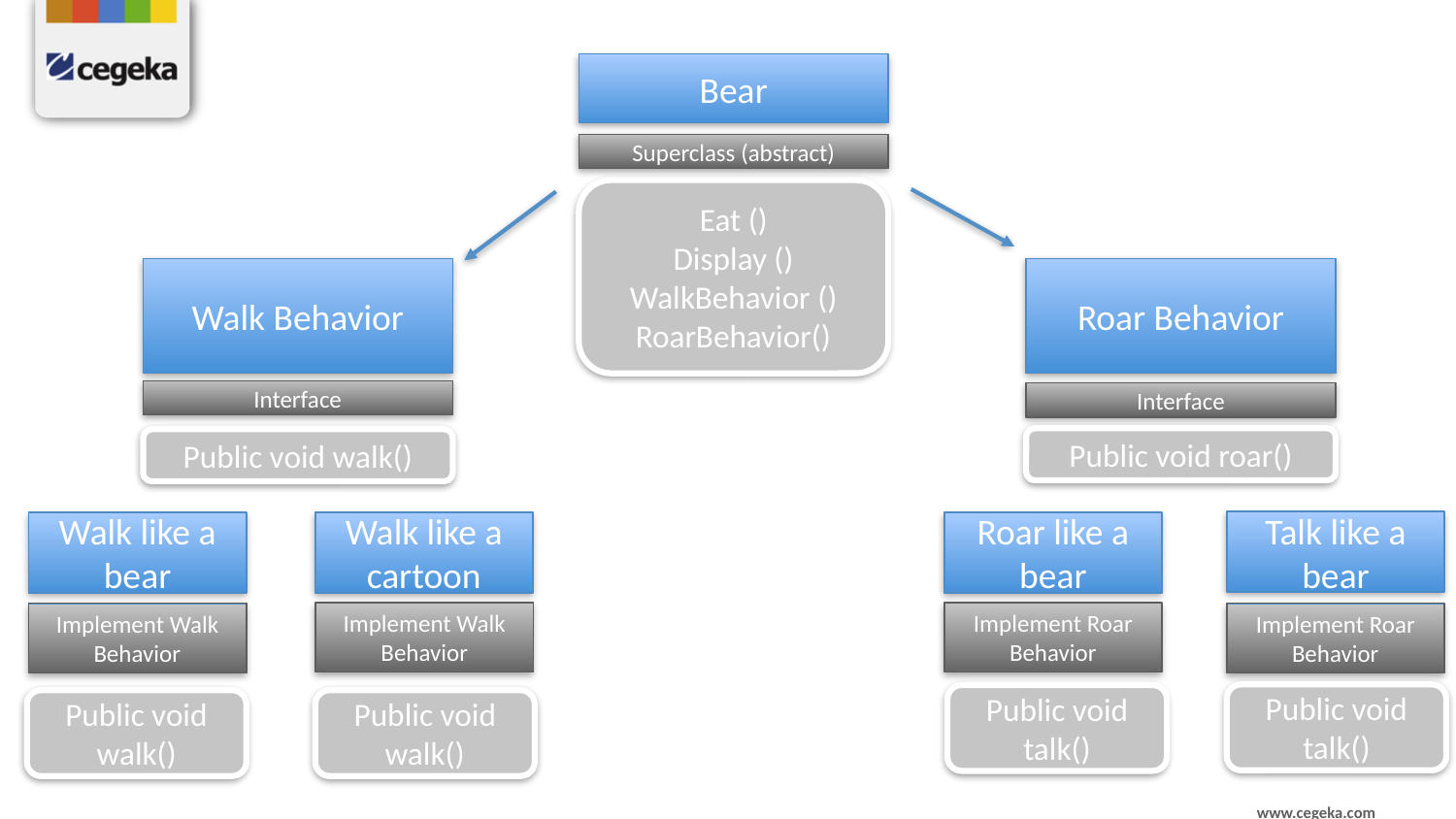

Bear
Superclass (abstract)
Eat ()
Display ()
WalkBehavior ()
RoarBehavior()
Walk Behavior
Roar Behavior
Interface
Interface
Public void roar()
Public void walk()
Talk like a bear
Walk like a bear
Walk like a cartoon
Roar like a bear
Implement Roar Behavior
Implement Walk Behavior
Implement Walk Behavior
Implement Roar Behavior
Public void talk()
Public void talk()
Public void walk()
Public void walk()